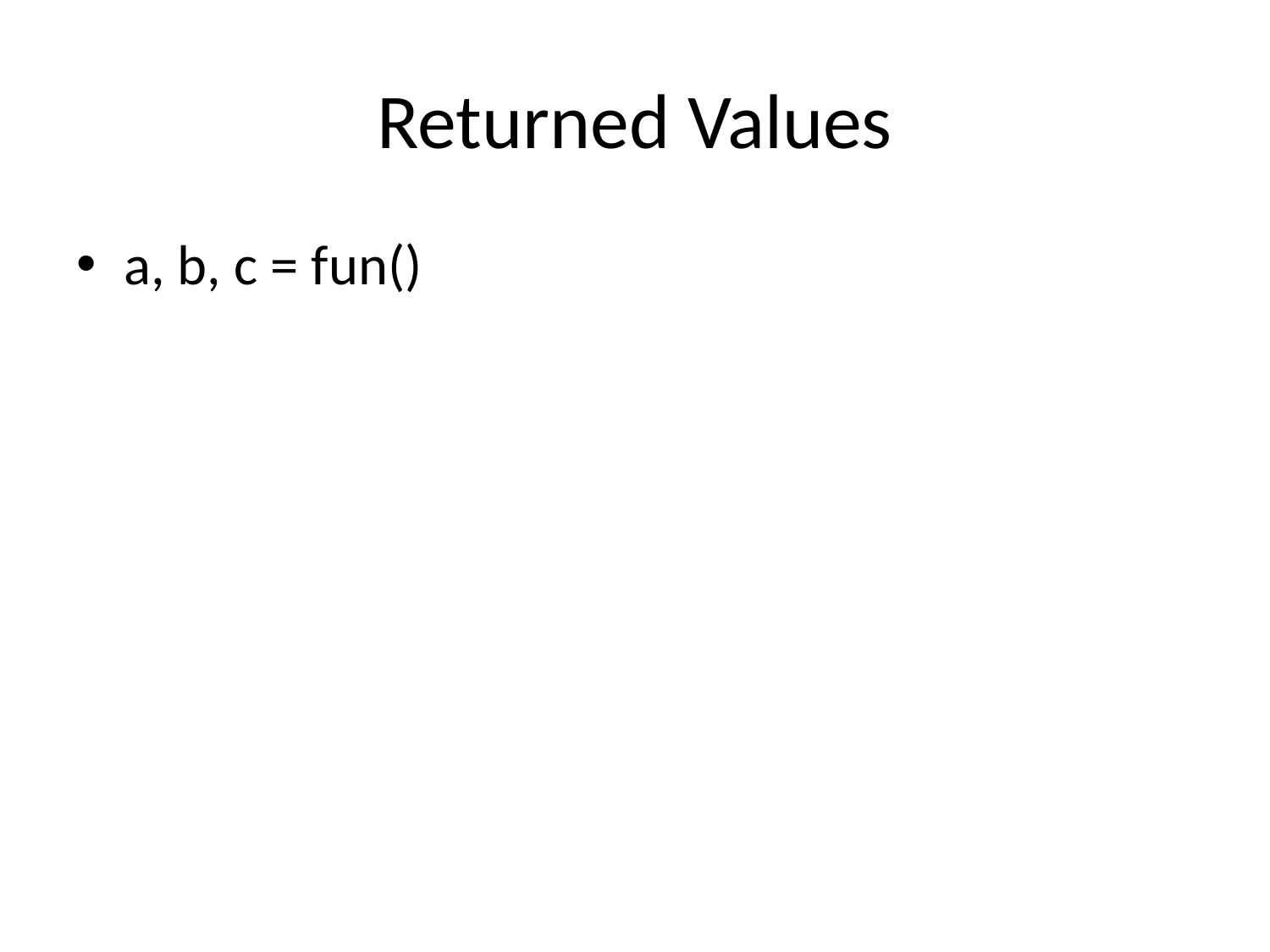

# Returned Values
a, b, c = fun()